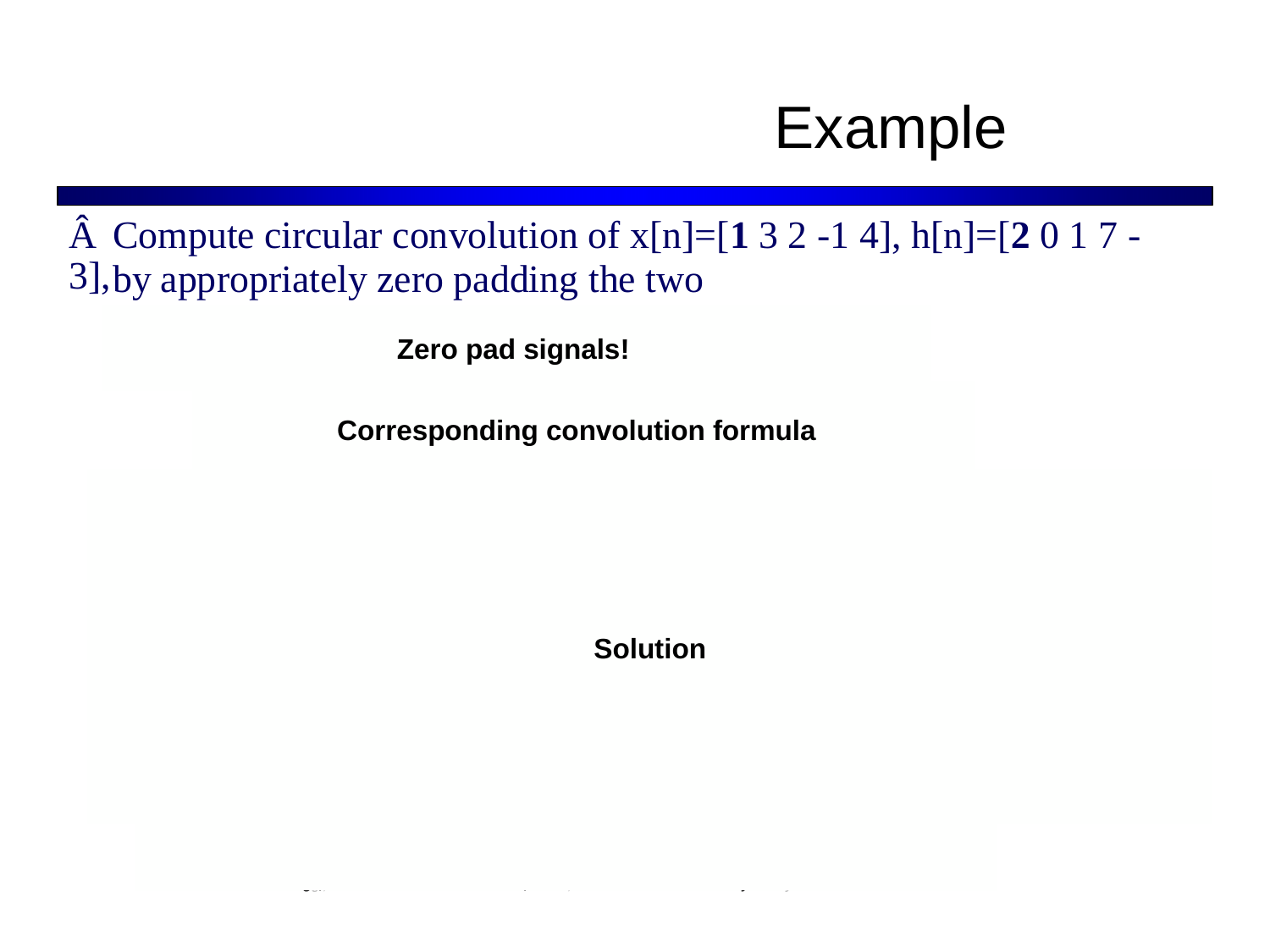

Example

Â Compute circular convolution of x[n]=[1 3 2 -1 4], h[n]=[2 0 1 7 -3],
by
appropriately zero padding the two

ª We need 5+5-1=9 samples
•  x[n]=[1 3 2 -1 4 0 0 0 0], h[n]=[2 0 1 7 -3 0 0 0 0]

Zero pad signals!

8                                       8
y[n] = (x[n]* h[n])9  =  ∑ x[m]h[(n − m)9 ] =  ∑ h[m]x[(n − m)9 ]
m =0                                 m =0

Corresponding convolution formula

x[m]=[1 3 2 -1 4 0 0 0 0]
h[-m]=[0 0 0 0-3 7 1 0 2]
h[(-m)9]=[2 0 0 0 0-3 7 1 0] Î y[0]=Σx[m].h[(-m)9]=1(2)+3(0)+2(0)+-1(0)+4(0)+0(-3)+0(7)+0(1)+0(0)=2
h[(1-m)9]=[0 2 0 0 0 0 -3 7 1] Î y[0]=Σx[m].h[(1-m)9]=6
h[(2-m)9]=[1 0 2 0 0 0 0 -3 7] Î y[0]=Σx[m].h[(2-m)9]= 5
h[(3-m)9]=[7 1 0 2 0 0 0 0 -3] Î y[0]=Σx[m].h[(3-m)9]= 8
h[(4-m)9]=[-3 7 1 0 2 0 0 0 0] Î y[0]=Σx[m].h[(4-m)9]= 28
h[(5-m)9]=[0 -3 7 1 0 2 0 0 0] Î y[0]=Σx[m].h[(5-m)9]= 4
h[(6-m)9]=[0 0 -3 7 1 0 2 0 0] Î y[0]=Σx[m].h[(6-m)9]= -9
h[(7-m)9]=[0 0 0 -3 7 1 0 2 0] Î y[0]=Σx[m].h[(7-m)9]= 31
h[(8-m)9]=[0 0 0 0 -3 7 1 0 2] Î y[0]=Σx[m].h[(8-m)9]= -12

Solution

Linear convolution results: [ 2 6 5 8 28 4 -9 31 -12] SAME!!!
nnaall ProProcessincessingg,, ©© 20062006 RoRobbii Polikar,Polikar, RoRowanwan UnUniversityiversity